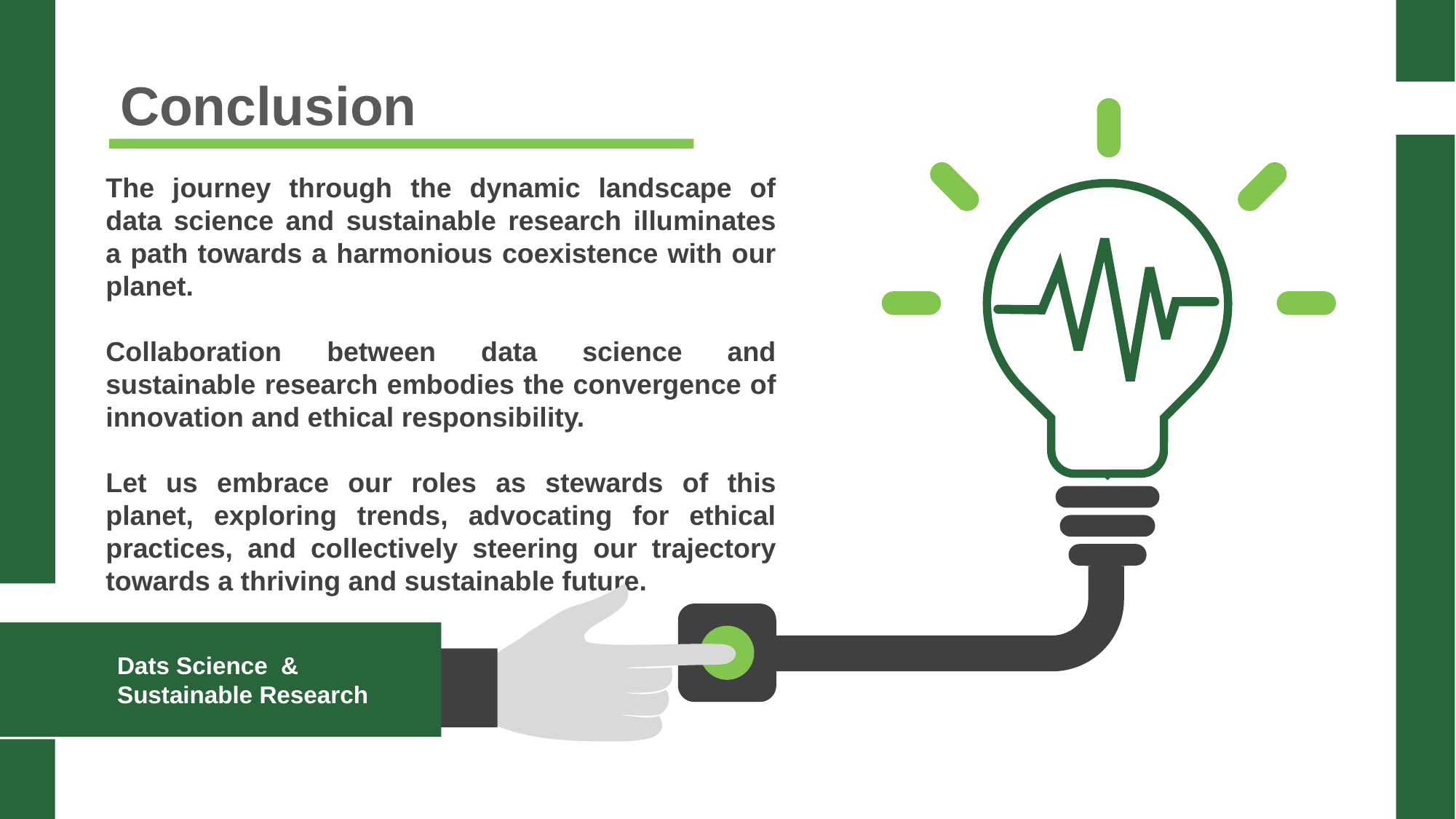

Conclusion

The journey through the dynamic landscape of data science and sustainable research illuminates a path towards a harmonious coexistence with our planet.

Collaboration between data science and sustainable research embodies the convergence of innovation and ethical responsibility.

Let us embrace our roles as stewards of this planet, exploring trends, advocating for ethical practices, and collectively steering our trajectory towards a thriving and sustainable future.

Dats Science  & Sustainable Research